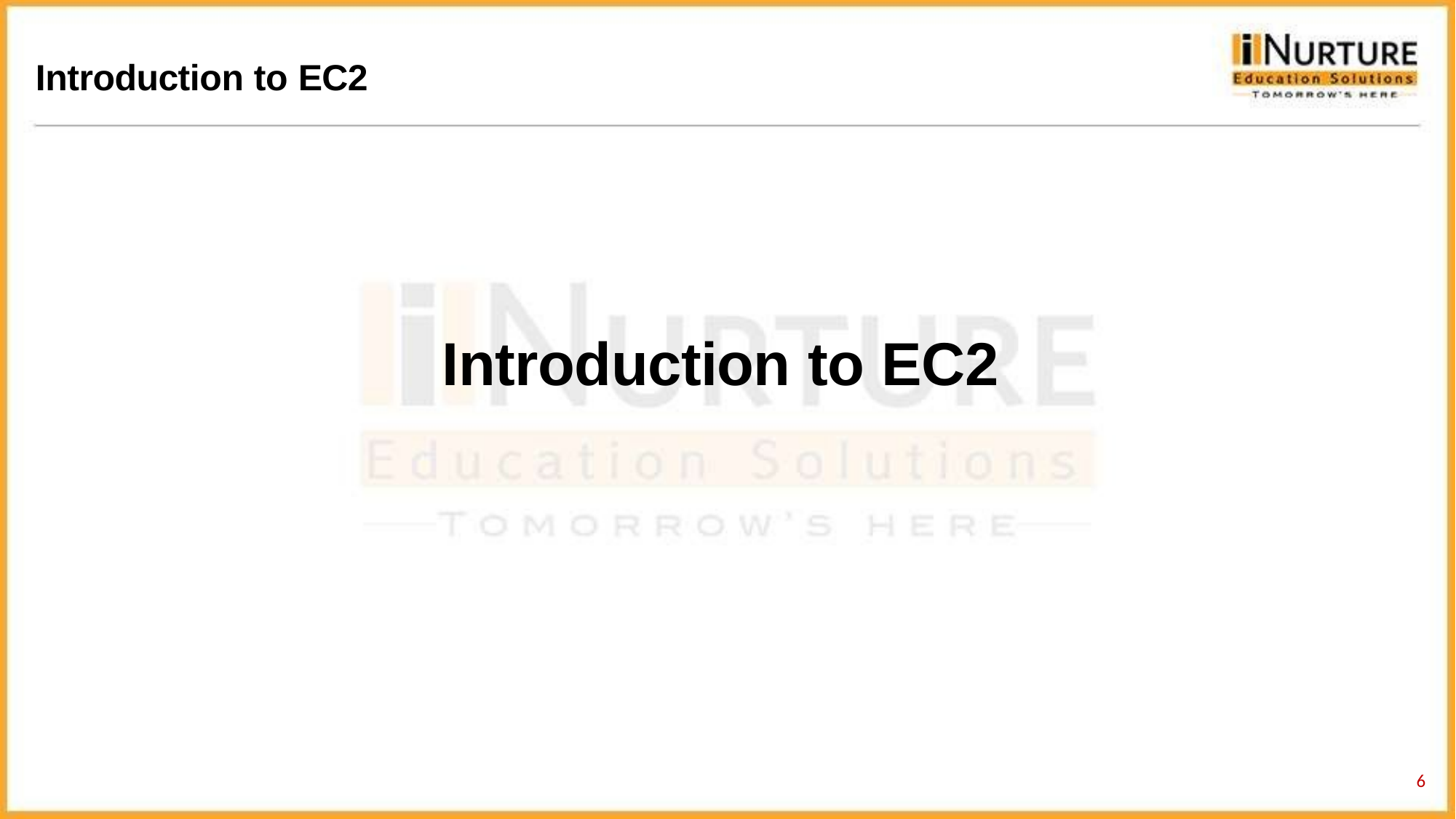

Introduction to EC2
Introduction to EC2
6